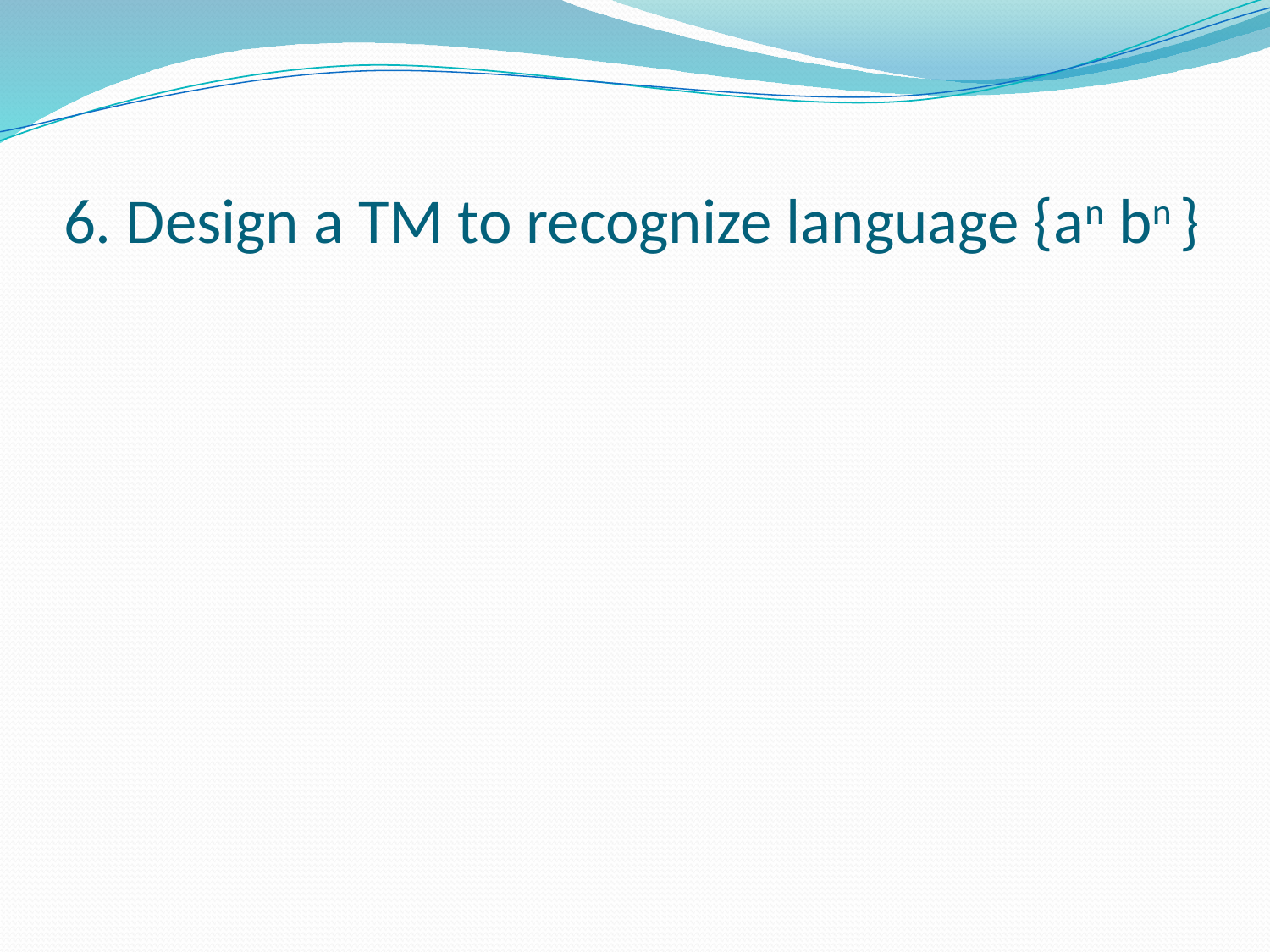

# 6. Design a TM to recognize language {an bn }